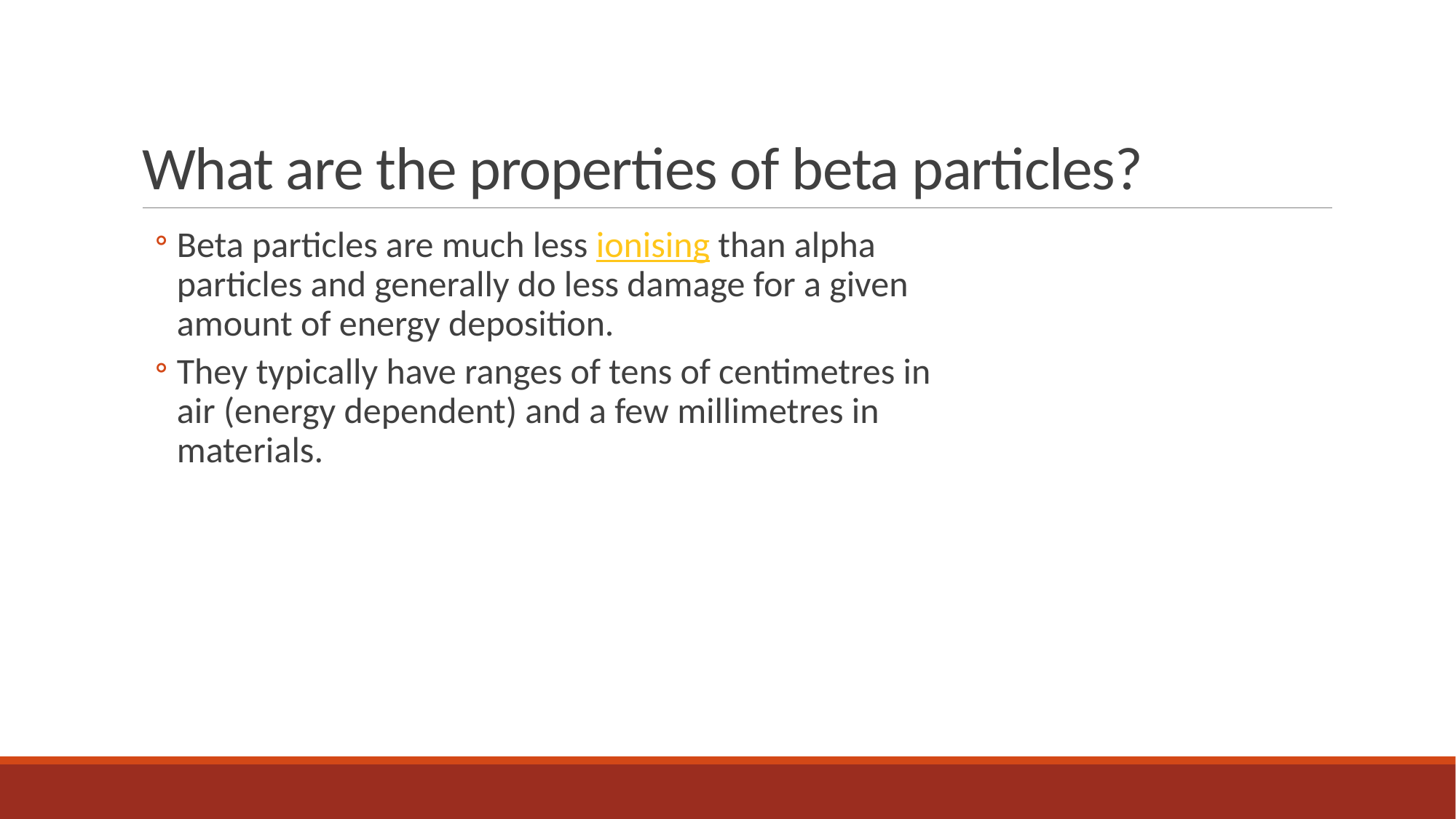

# What are the properties of beta particles?
Beta particles are much less ionising than alpha particles and generally do less damage for a given amount of energy deposition.
They typically have ranges of tens of centimetres in air (energy dependent) and a few millimetres in materials.